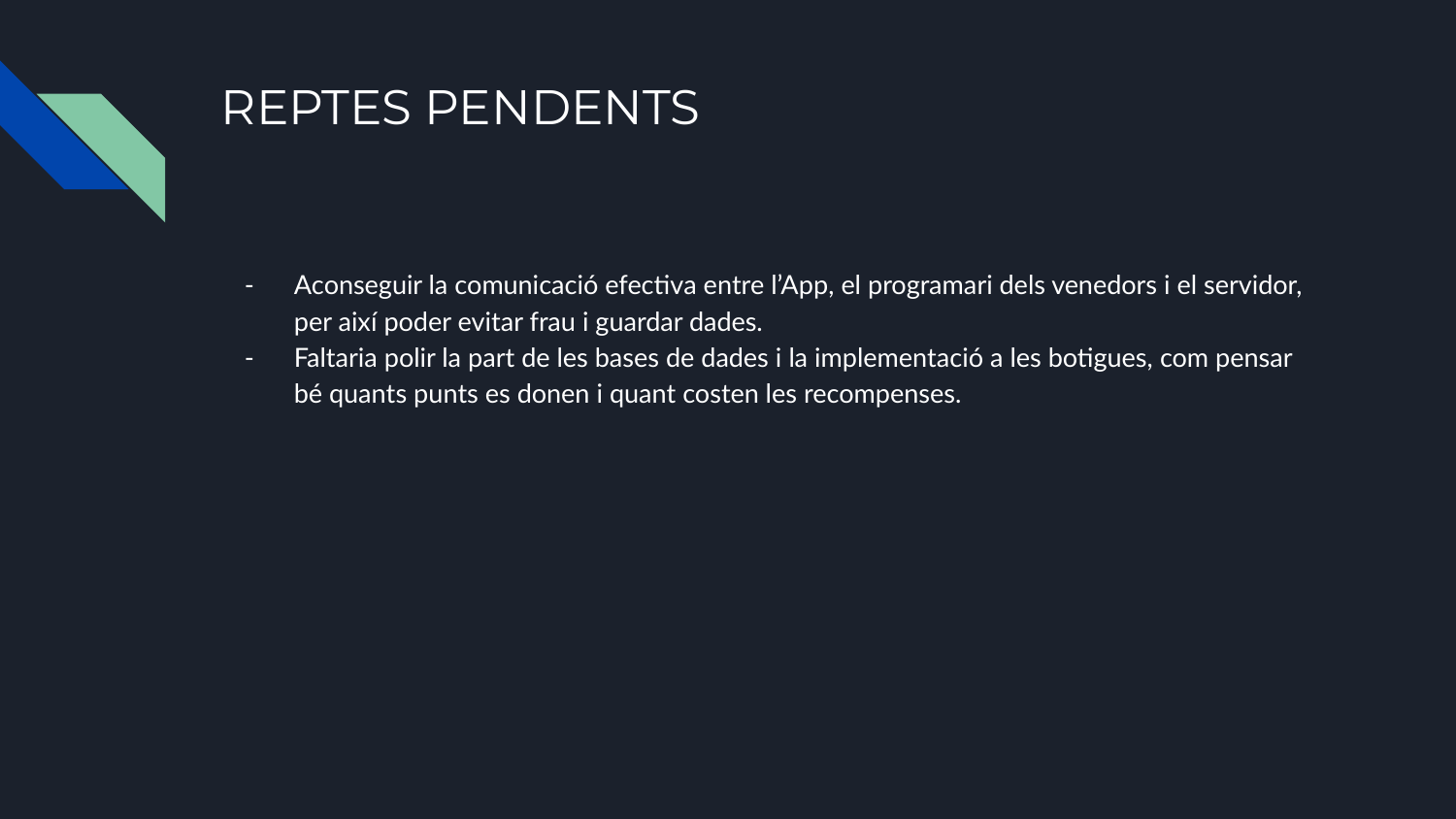

# REPTES PENDENTS
Aconseguir la comunicació efectiva entre l’App, el programari dels venedors i el servidor, per així poder evitar frau i guardar dades.
Faltaria polir la part de les bases de dades i la implementació a les botigues, com pensar bé quants punts es donen i quant costen les recompenses.